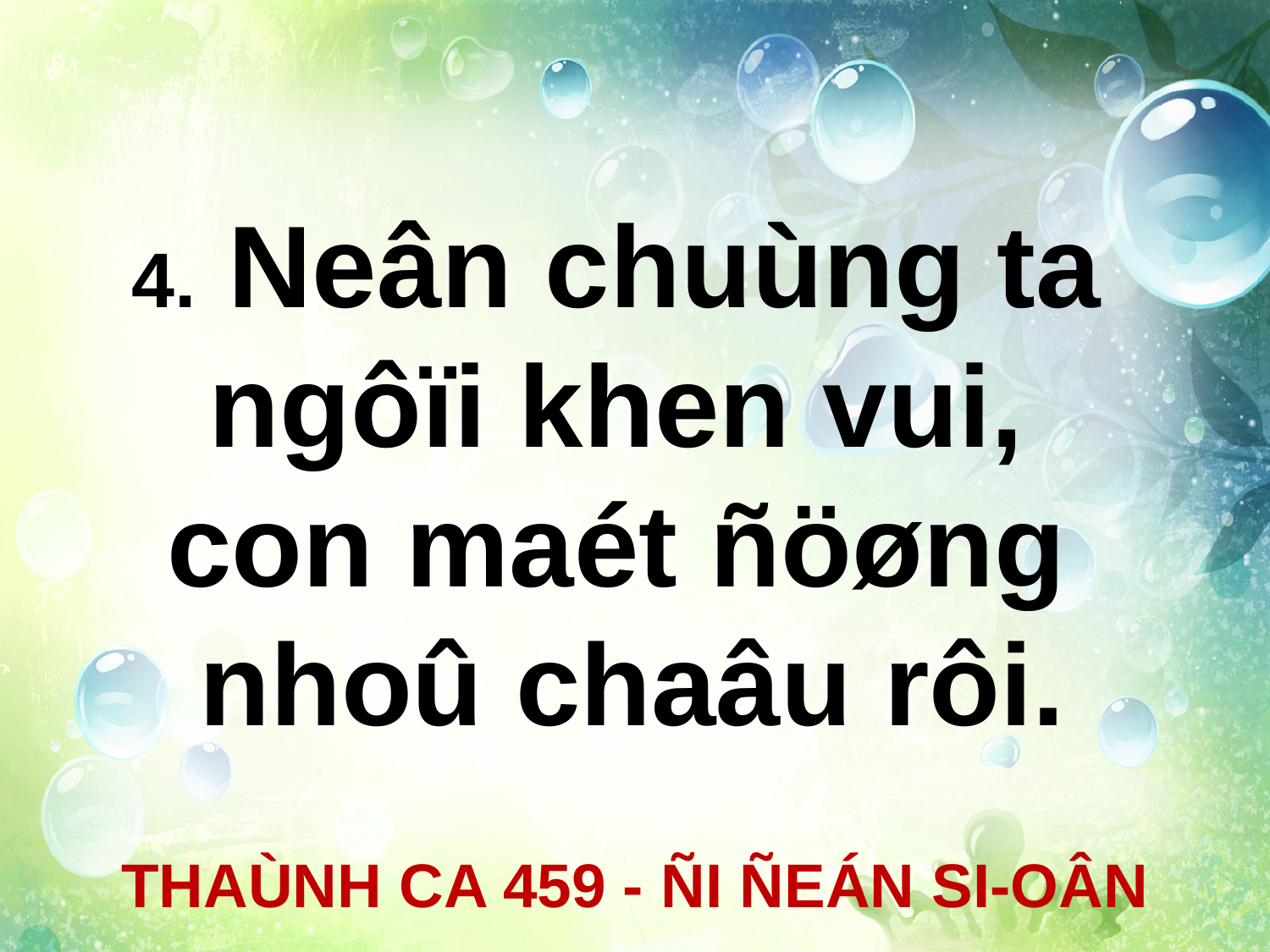

4. Neân chuùng ta
ngôïi khen vui,
con maét ñöøng
nhoû chaâu rôi.
THAÙNH CA 459 - ÑI ÑEÁN SI-OÂN